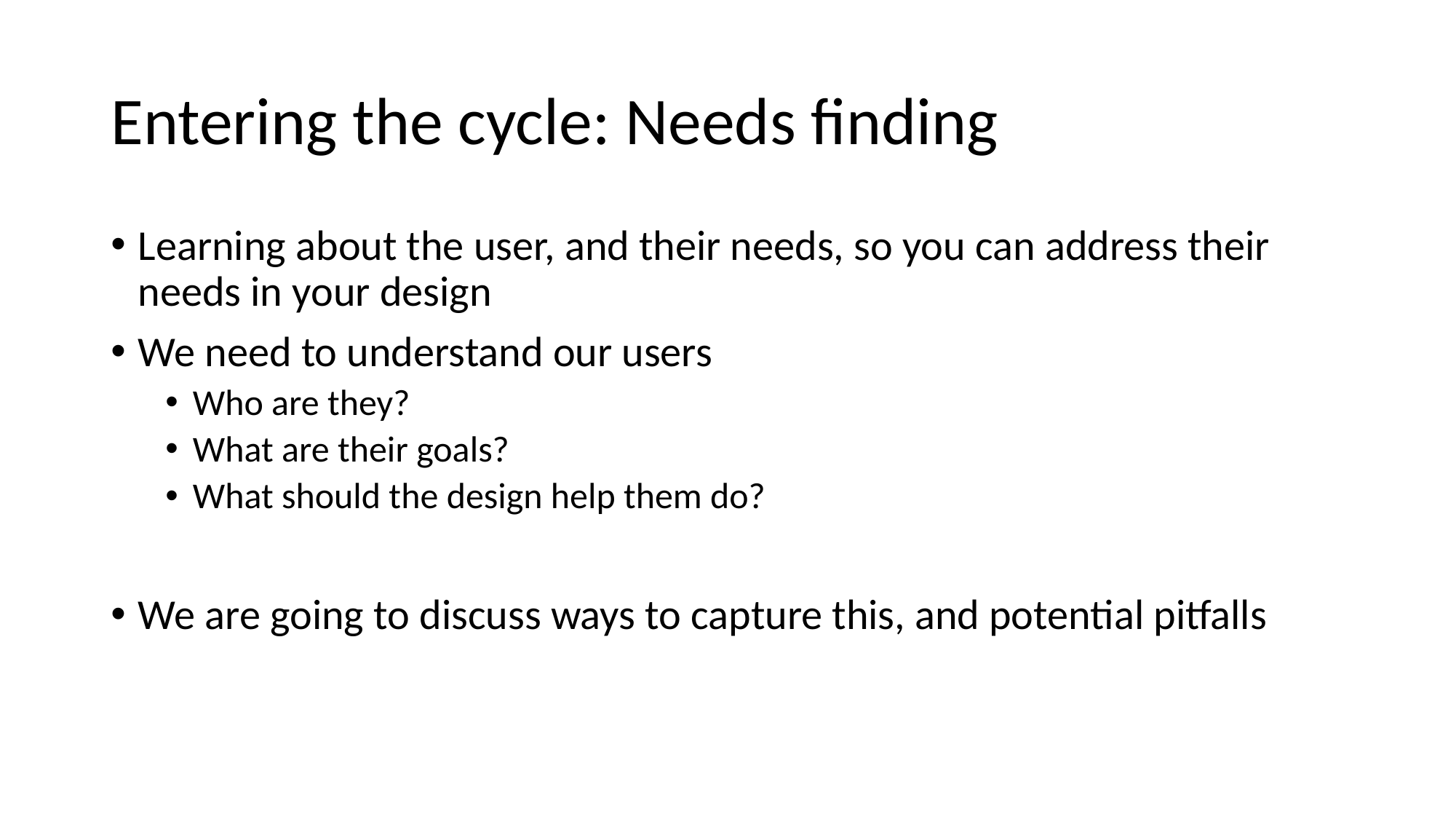

# Entering the cycle: Needs finding
Learning about the user, and their needs, so you can address their needs in your design
We need to understand our users
Who are they?
What are their goals?
What should the design help them do?

We are going to discuss ways to capture this, and potential pitfalls